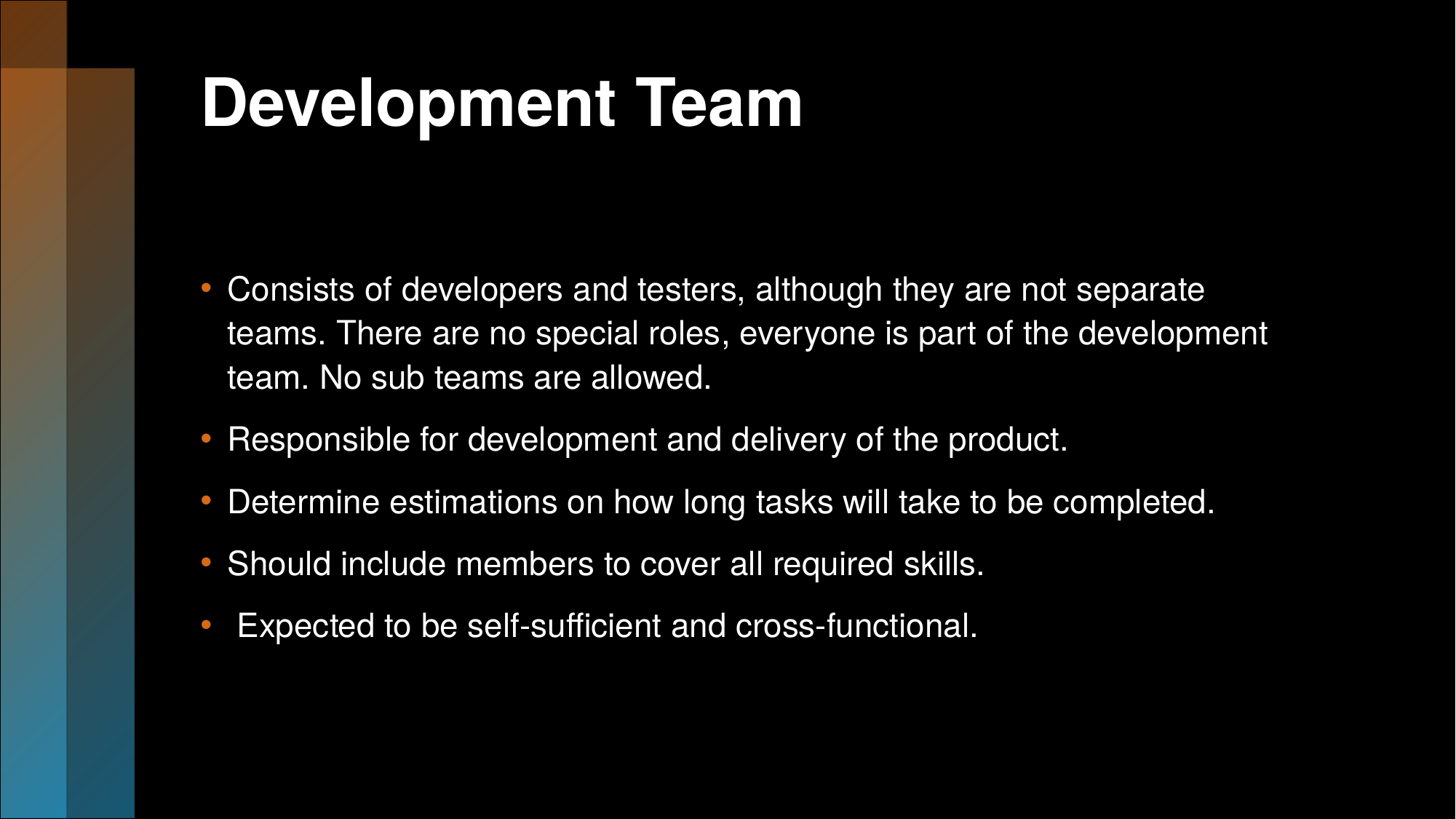

# Development Team
Consists of developers and testers, although they are not separate teams. There are no special roles, everyone is part of the development team. No sub teams are allowed.
Responsible for development and delivery of the product.
Determine estimations on how long tasks will take to be completed.
Should include members to cover all required skills.
 Expected to be self-sufficient and cross-functional.